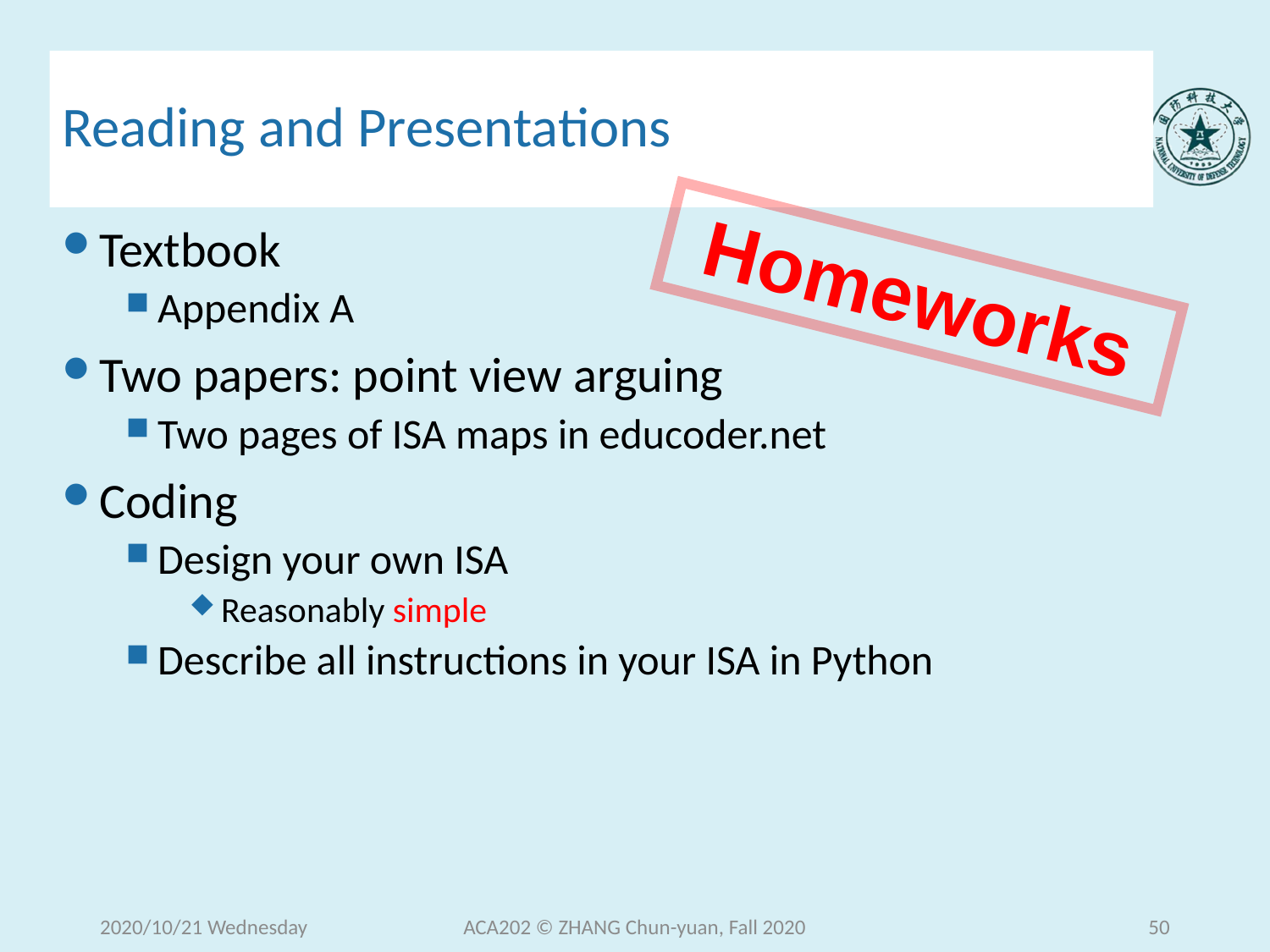

# Reading and Presentations
Textbook
Appendix A
Two papers: point view arguing
Two pages of ISA maps in educoder.net
Coding
Design your own ISA
Reasonably simple
Describe all instructions in your ISA in Python
Homeworks
2020/10/21 Wednesday
ACA202 © ZHANG Chun-yuan, Fall 2020
50